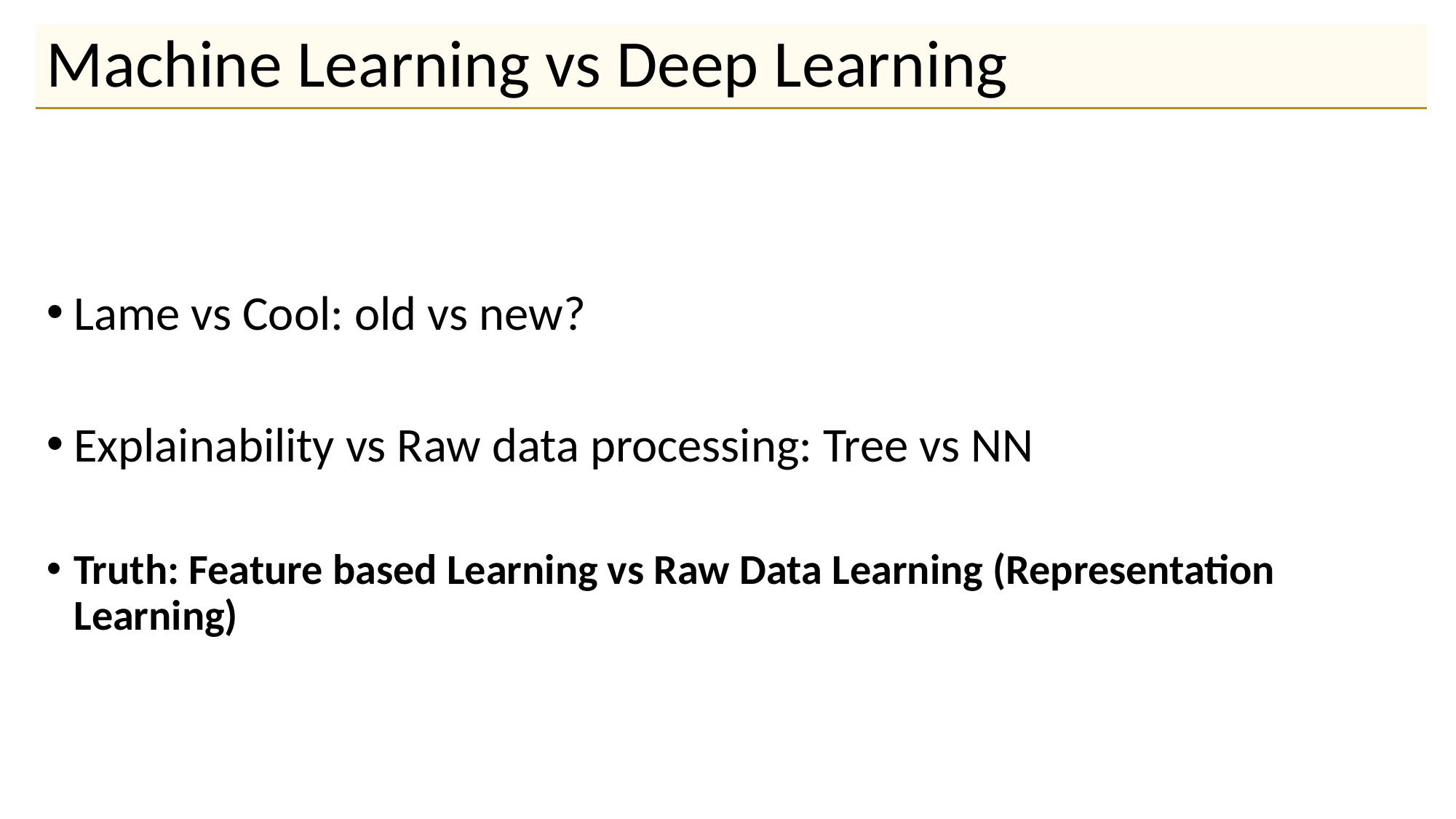

# Machine Learning vs Deep Learning
Lame vs Cool: old vs new?
Explainability vs Raw data processing: Tree vs NN

Truth: Feature based Learning vs Raw Data Learning (Representation Learning)